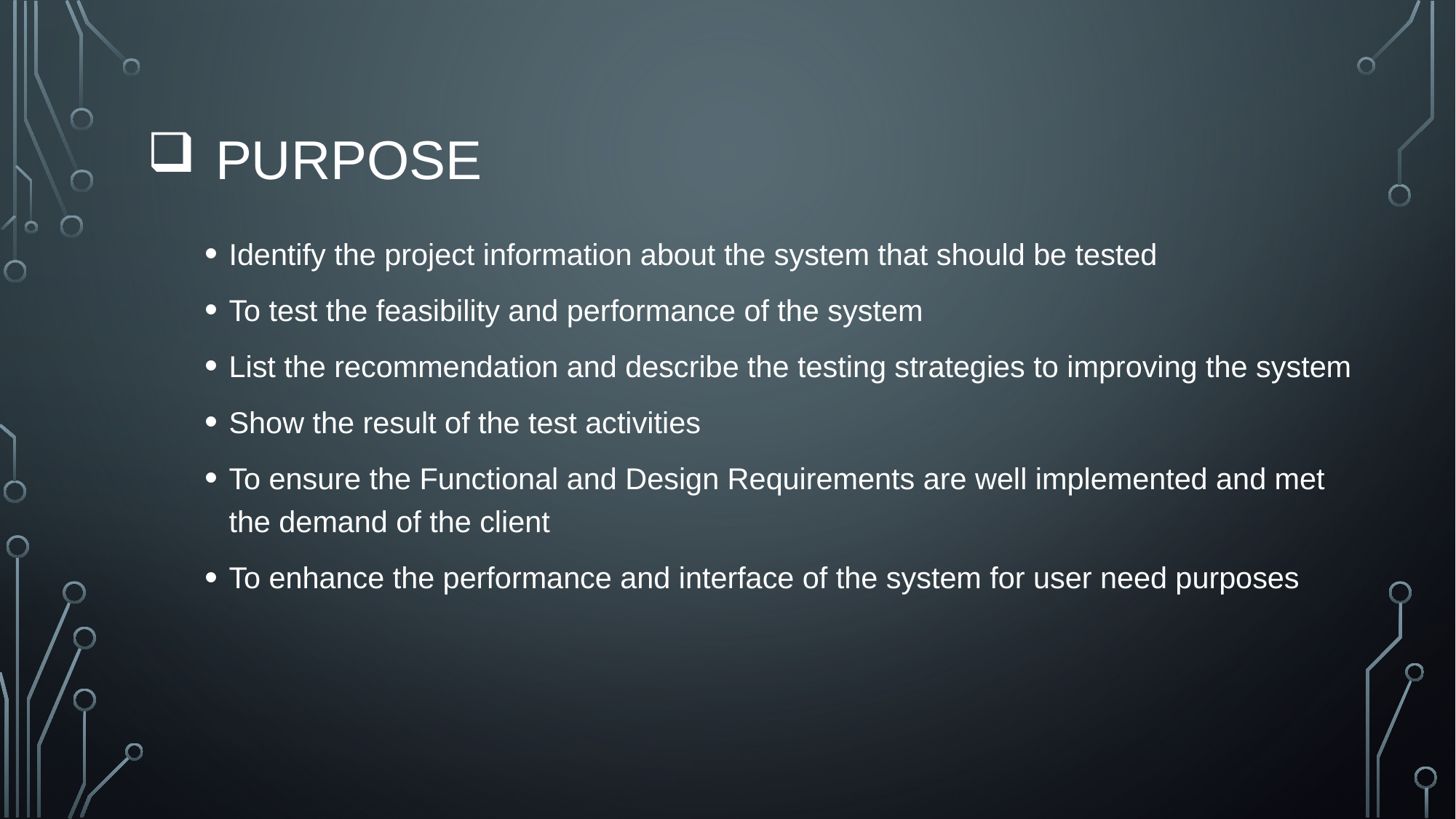

# Purpose
Identify the project information about the system that should be tested
To test the feasibility and performance of the system
List the recommendation and describe the testing strategies to improving the system
Show the result of the test activities
To ensure the Functional and Design Requirements are well implemented and met the demand of the client
To enhance the performance and interface of the system for user need purposes